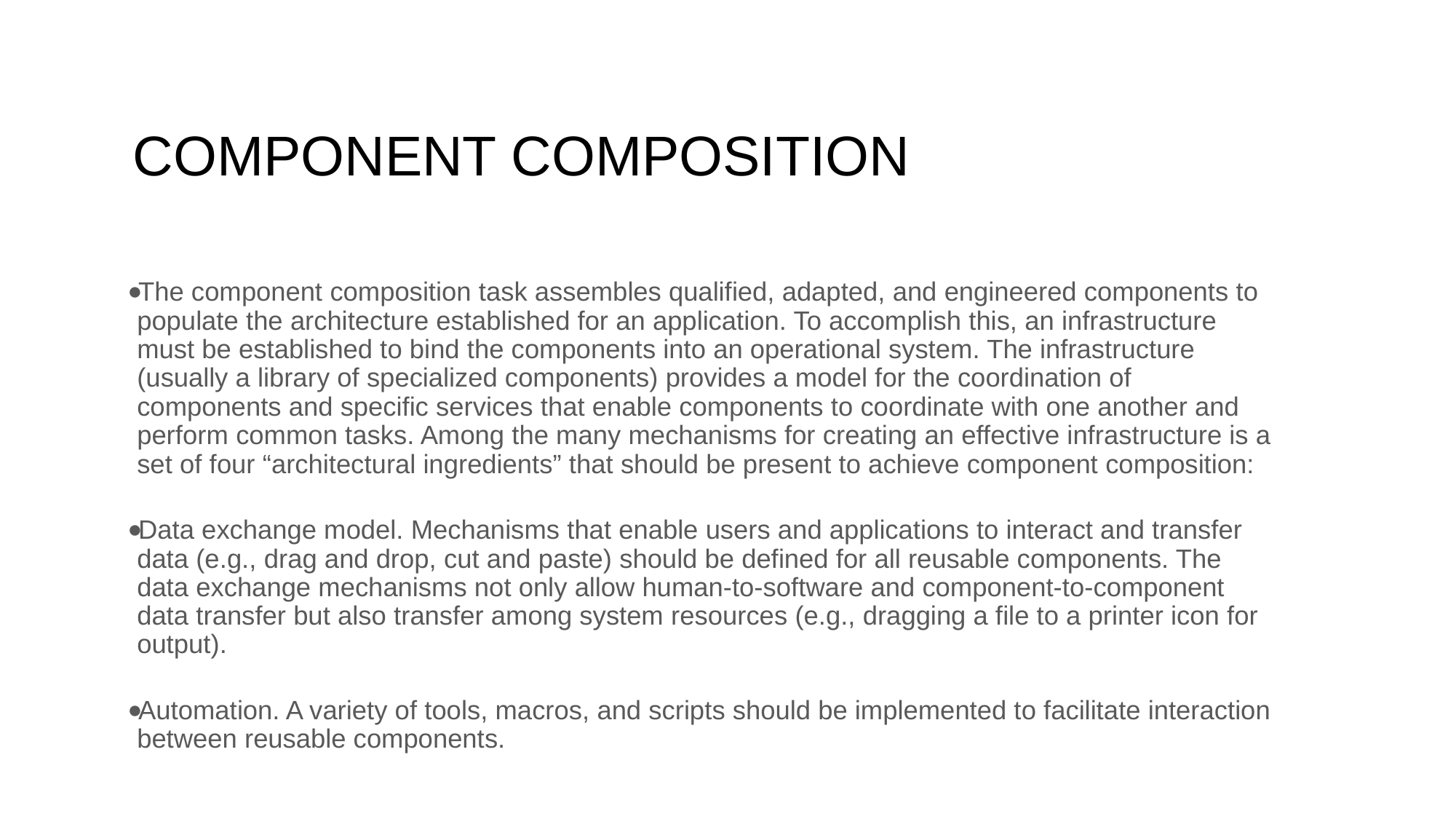

# COMPONENT COMPOSITION
The component composition task assembles qualified, adapted, and engineered components to populate the architecture established for an application. To accomplish this, an infrastructure must be established to bind the components into an operational system. The infrastructure (usually a library of specialized components) provides a model for the coordination of components and specific services that enable components to coordinate with one another and perform common tasks. Among the many mechanisms for creating an effective infrastructure is a set of four “architectural ingredients” that should be present to achieve component composition:

Data exchange model. Mechanisms that enable users and applications to interact and transfer data (e.g., drag and drop, cut and paste) should be defined for all reusable components. The data exchange mechanisms not only allow human-to-software and component-to-component data transfer but also transfer among system resources (e.g., dragging a file to a printer icon for output).

Automation. A variety of tools, macros, and scripts should be implemented to facilitate interaction between reusable components.